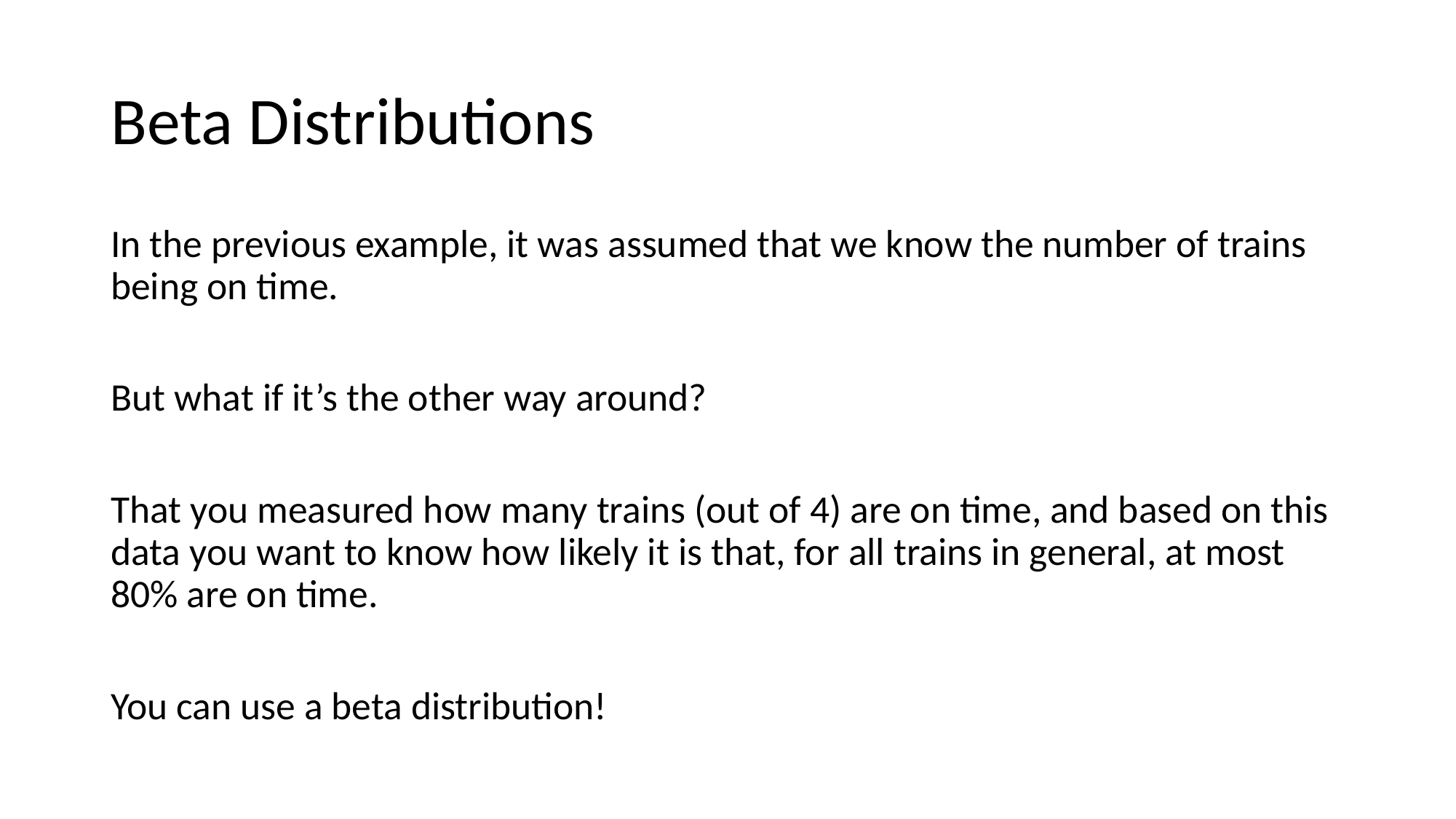

# Beta Distributions
In the previous example, it was assumed that we know the number of trains being on time.

But what if it’s the other way around?

That you measured how many trains (out of 4) are on time, and based on this data you want to know how likely it is that, for all trains in general, at most 80% are on time.

You can use a beta distribution!